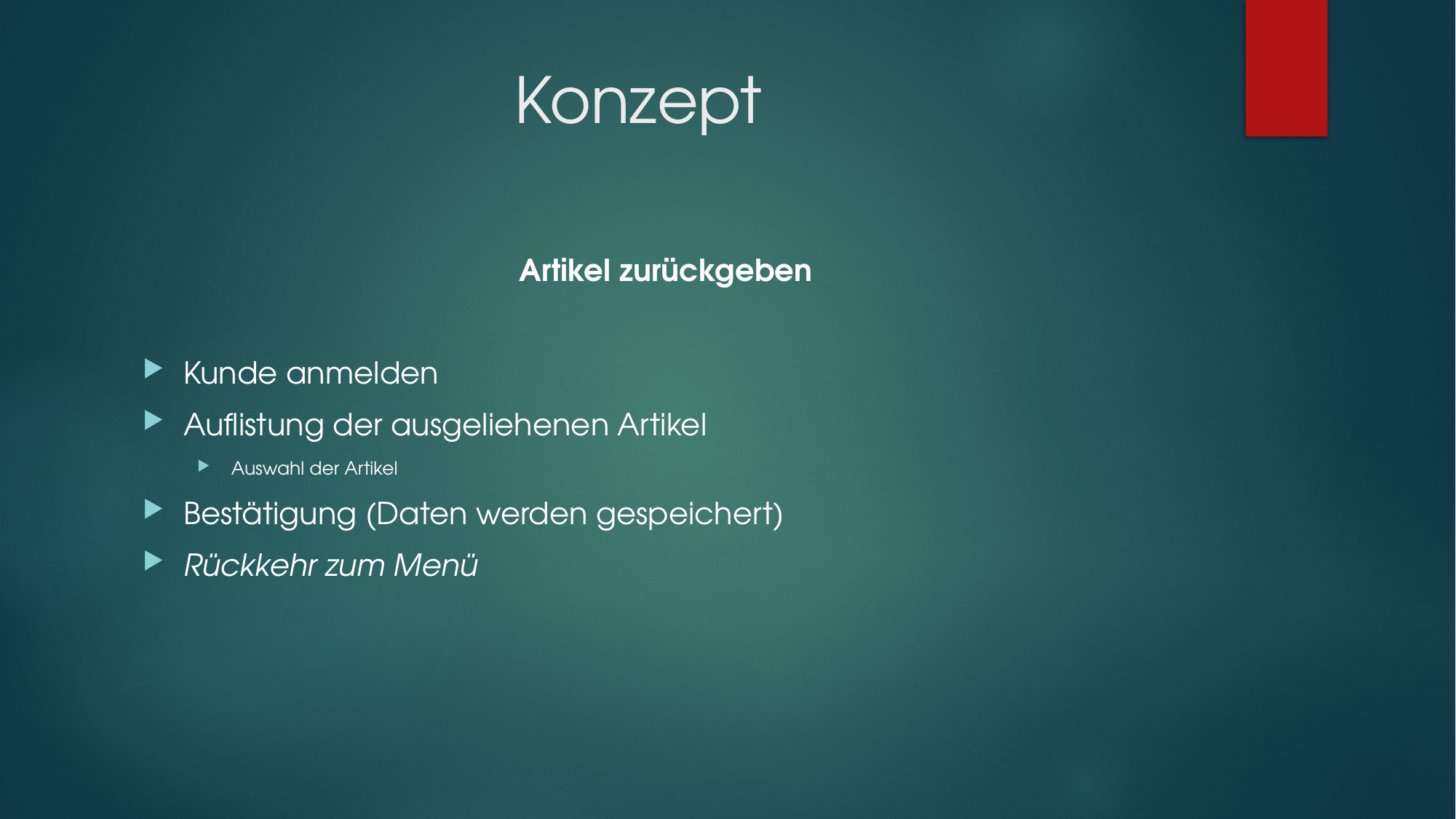

# Konzept
Artikel zurückgeben

Kunde anmelden
Auflistung der ausgeliehenen Artikel
Auswahl der Artikel
Bestätigung (Daten werden gespeichert)
Rückkehr zum Menü